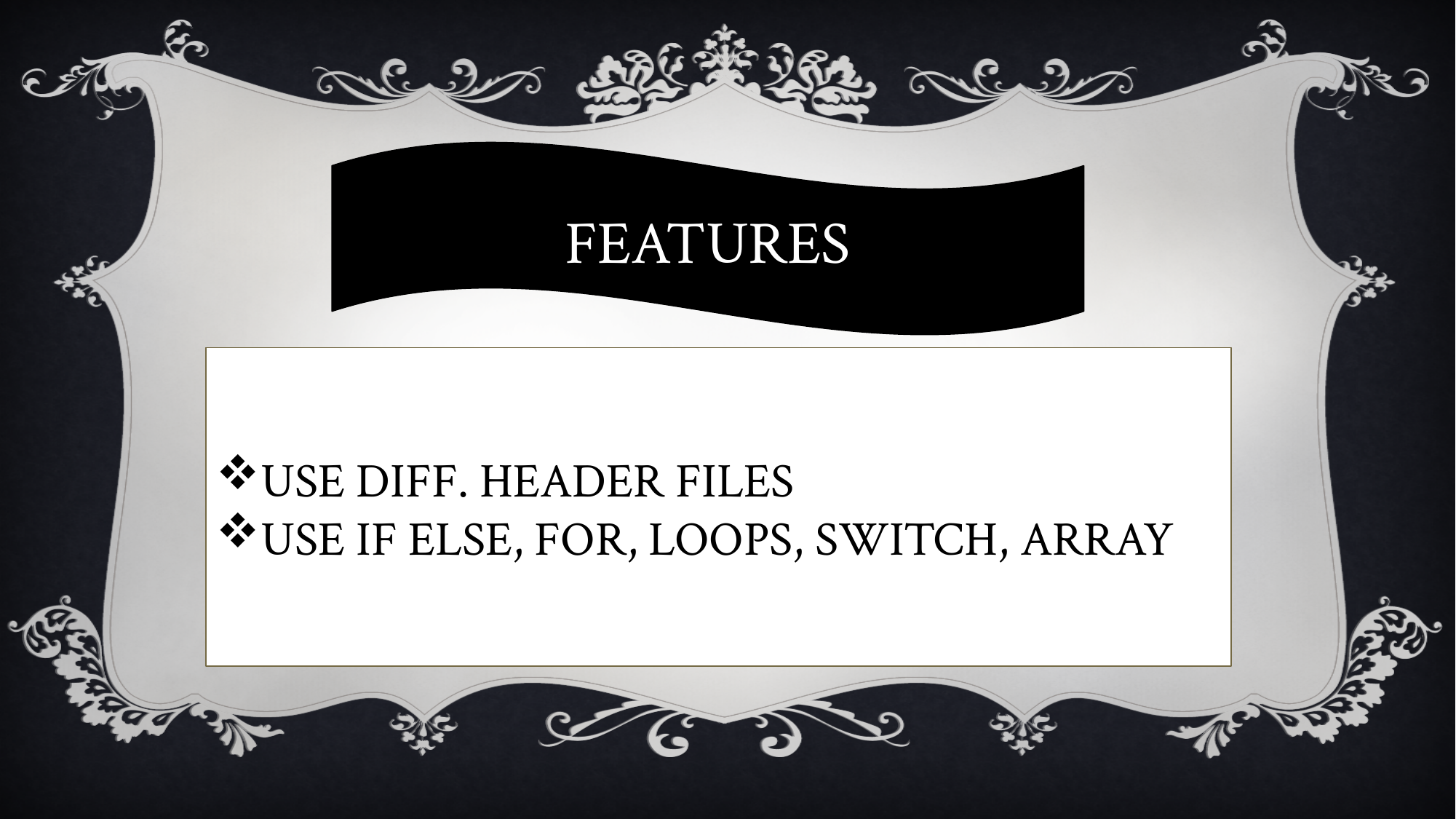

FEATURES
USE DIFF. HEADER FILES
USE IF ELSE, FOR, LOOPS, SWITCH, ARRAY